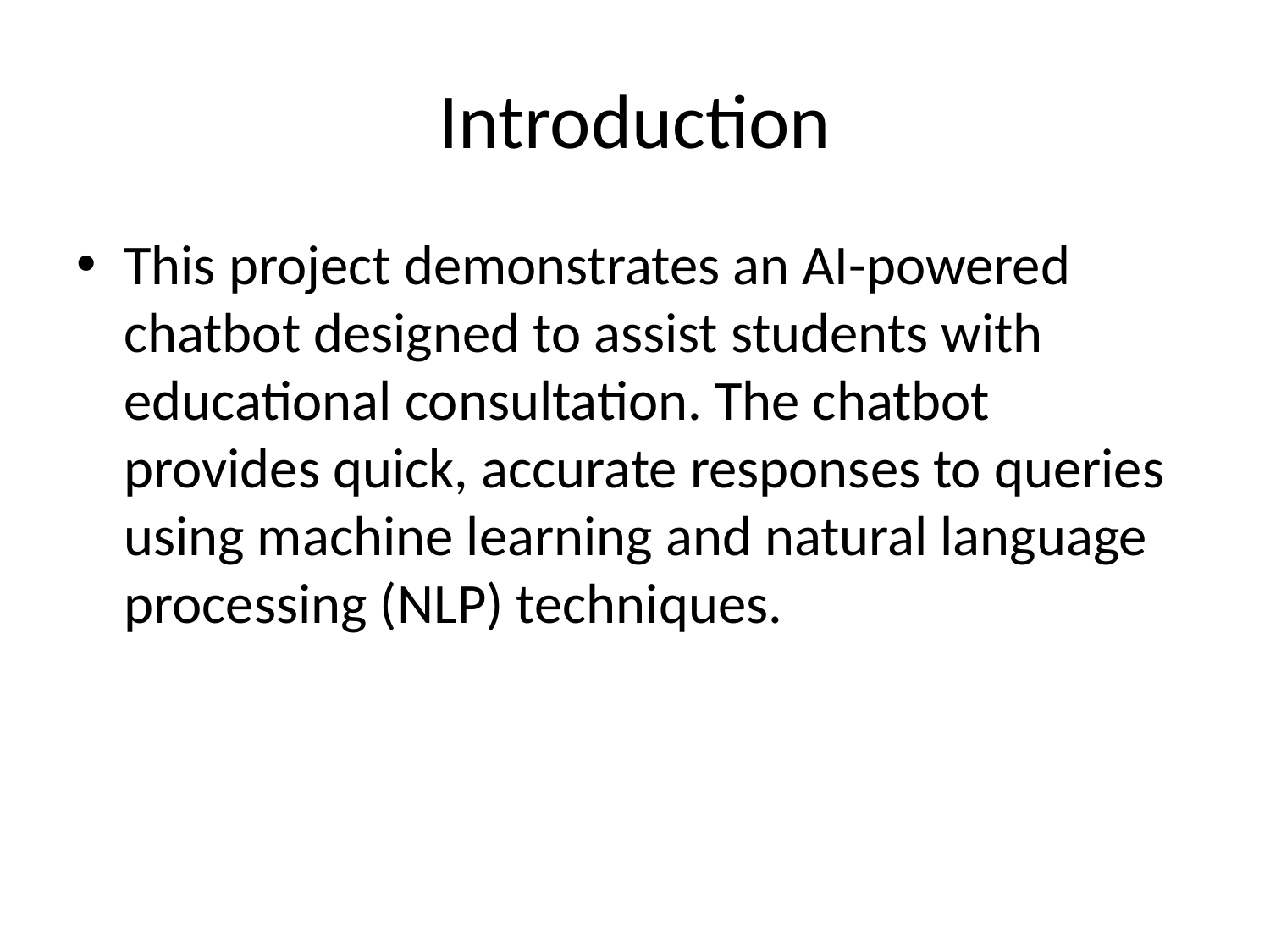

# Introduction
This project demonstrates an AI-powered chatbot designed to assist students with educational consultation. The chatbot provides quick, accurate responses to queries using machine learning and natural language processing (NLP) techniques.